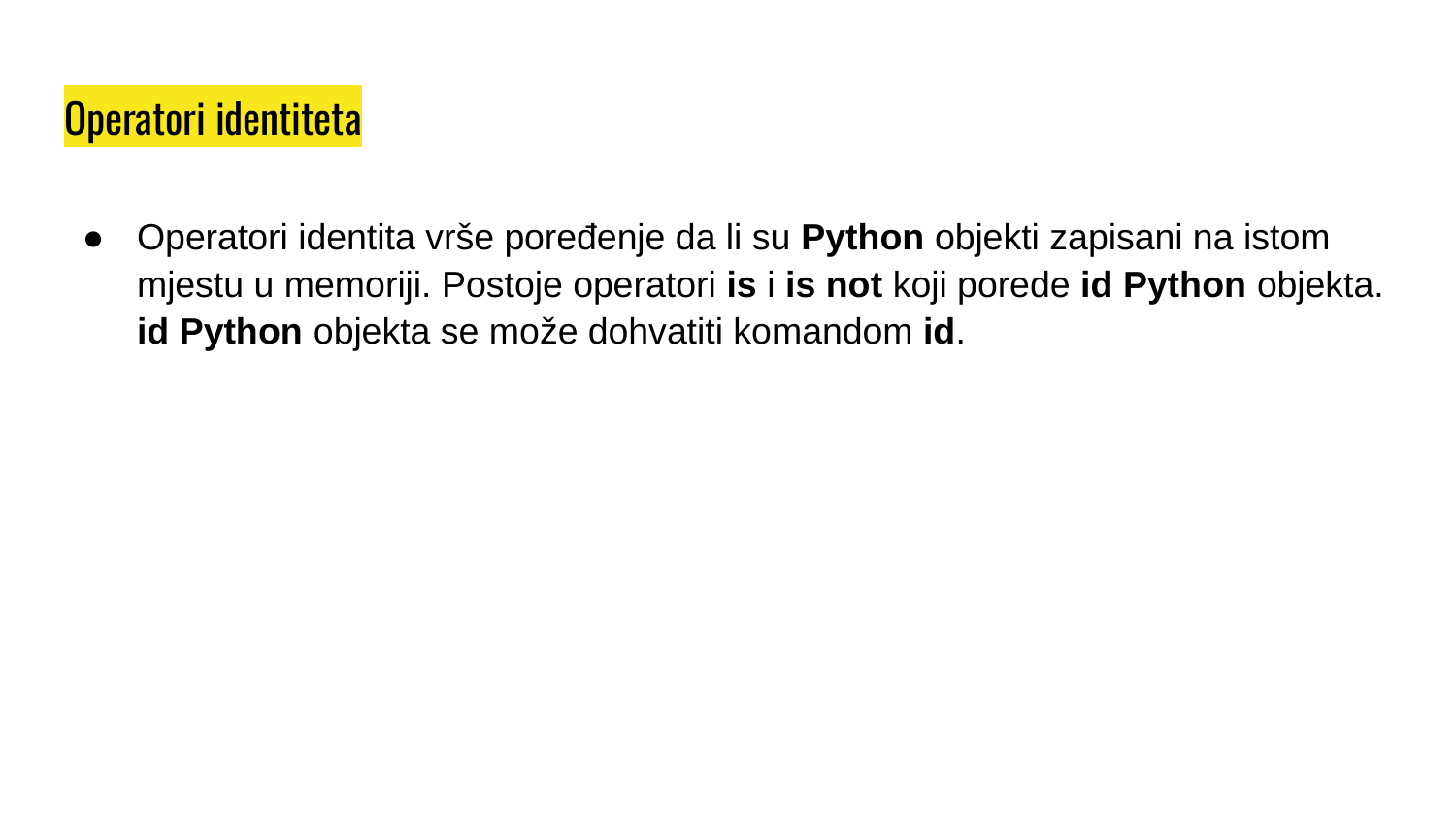

# Operatori identiteta
Operatori identita vrše poređenje da li su Python objekti zapisani na istom  mjestu u memoriji. Postoje operatori is i is not koji porede id Python objekta. id Python objekta se može dohvatiti komandom id.